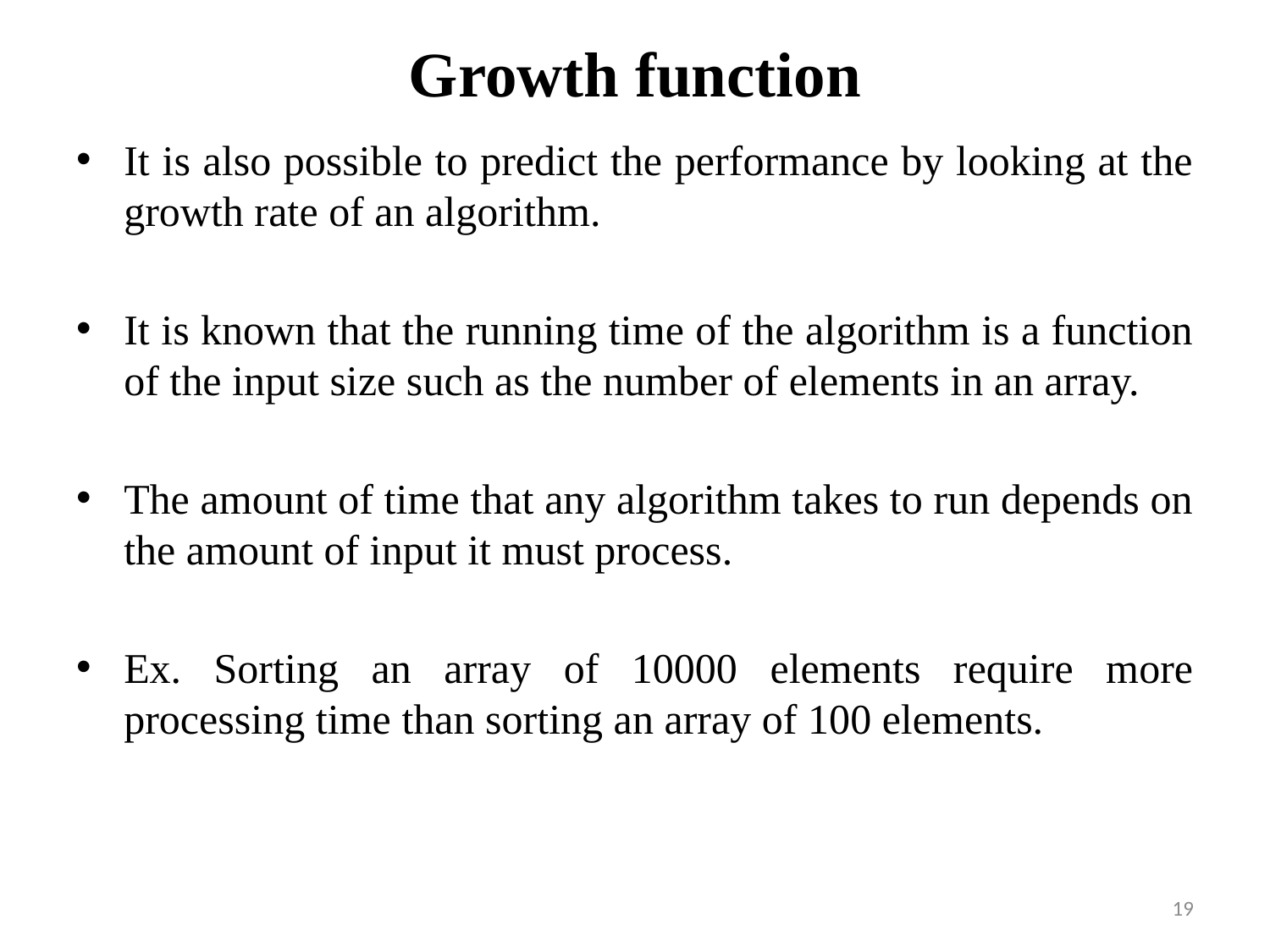

# Growth function
It is also possible to predict the performance by looking at the growth rate of an algorithm.

It is known that the running time of the algorithm is a function of the input size such as the number of elements in an array.

The amount of time that any algorithm takes to run depends on the amount of input it must process.

Ex. Sorting an array of 10000 elements require more processing time than sorting an array of 100 elements.
19